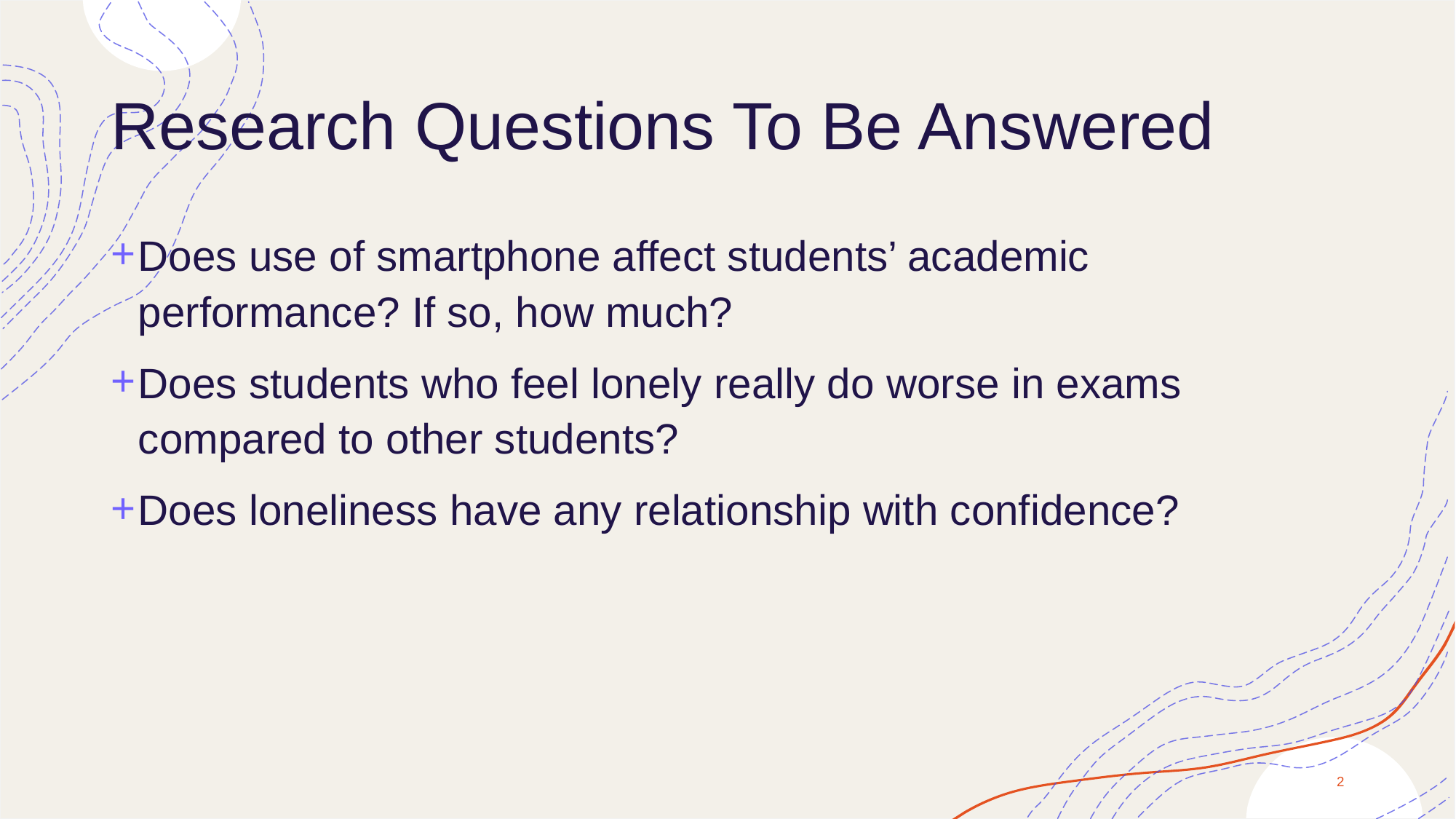

# Research Questions To Be Answered
Does use of smartphone affect students’ academic performance? If so, how much?
Does students who feel lonely really do worse in exams compared to other students?
Does loneliness have any relationship with confidence?

2